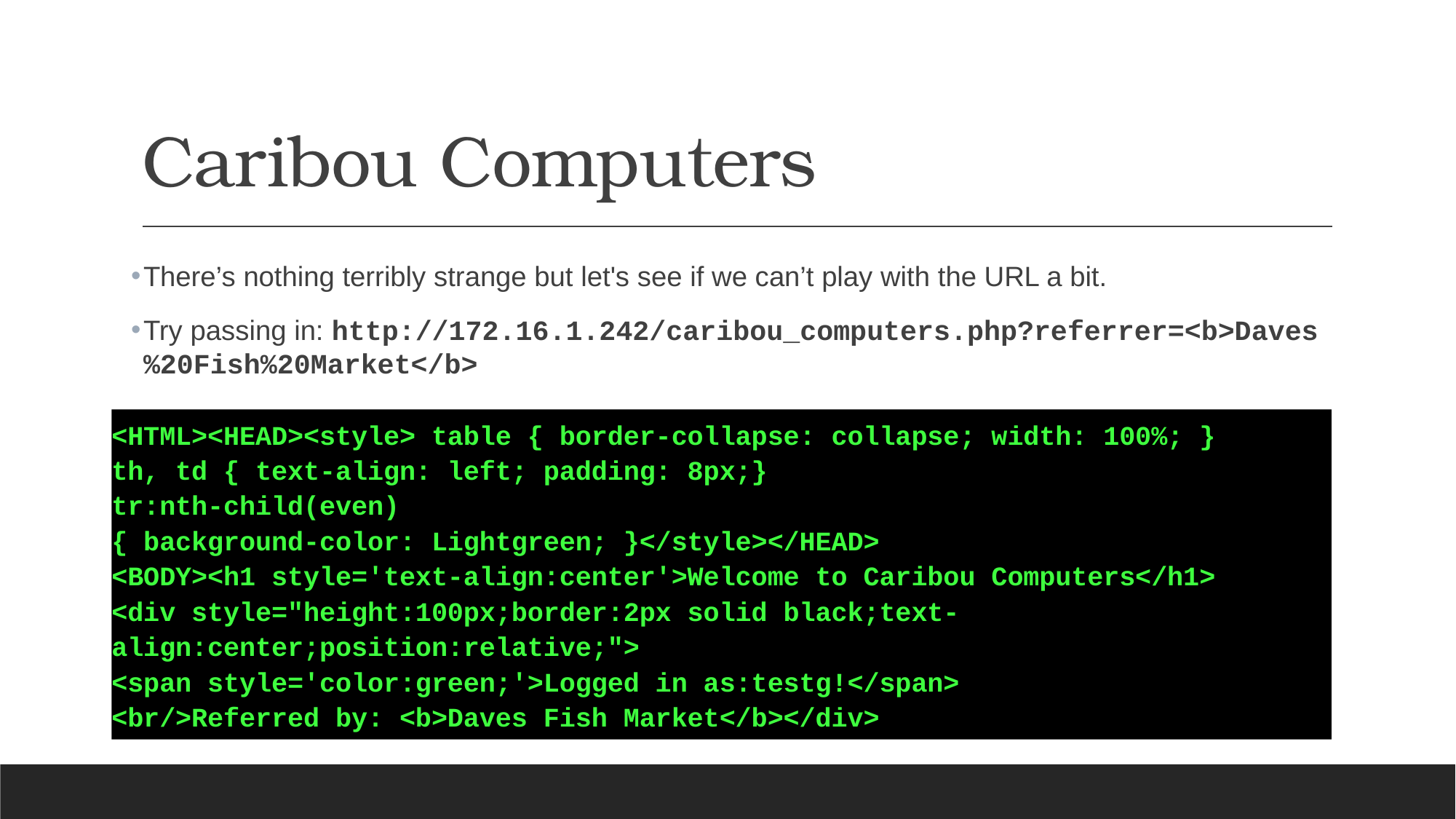

# Caribou Computers
There’s nothing terribly strange but let's see if we can’t play with the URL a bit.
Try passing in: http://172.16.1.242/caribou_computers.php?referrer=<b>Daves%20Fish%20Market</b>

<HTML><HEAD><style> table { border-collapse: collapse; width: 100%; }
th, td { text-align: left; padding: 8px;}
tr:nth-child(even)
{ background-color: Lightgreen; }</style></HEAD>
<BODY><h1 style='text-align:center'>Welcome to Caribou Computers</h1>
<div style="height:100px;border:2px solid black;text-align:center;position:relative;">
<span style='color:green;'>Logged in as:testg!</span>
<br/>Referred by: <b>Daves Fish Market</b></div>